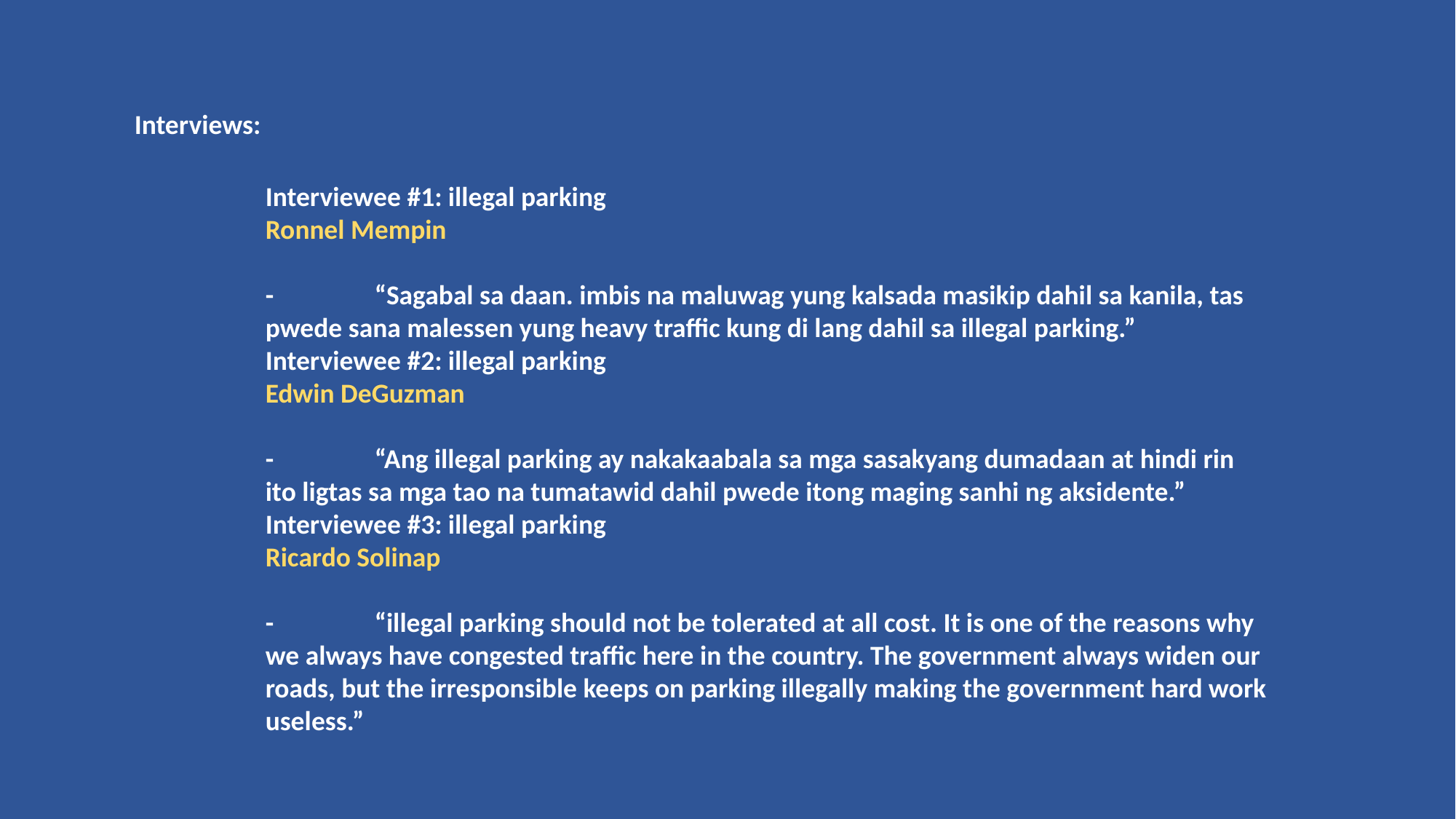

Interviews:
Interviewee #1: illegal parking
Ronnel Mempin

-	“Sagabal sa daan. imbis na maluwag yung kalsada masikip dahil sa kanila, tas pwede sana malessen yung heavy traffic kung di lang dahil sa illegal parking.”
Interviewee #2: illegal parking
Edwin DeGuzman

-	“Ang illegal parking ay nakakaabala sa mga sasakyang dumadaan at hindi rin ito ligtas sa mga tao na tumatawid dahil pwede itong maging sanhi ng aksidente.”
Interviewee #3: illegal parking
Ricardo Solinap

-	“illegal parking should not be tolerated at all cost. It is one of the reasons why we always have congested traffic here in the country. The government always widen our roads, but the irresponsible keeps on parking illegally making the government hard work useless.”